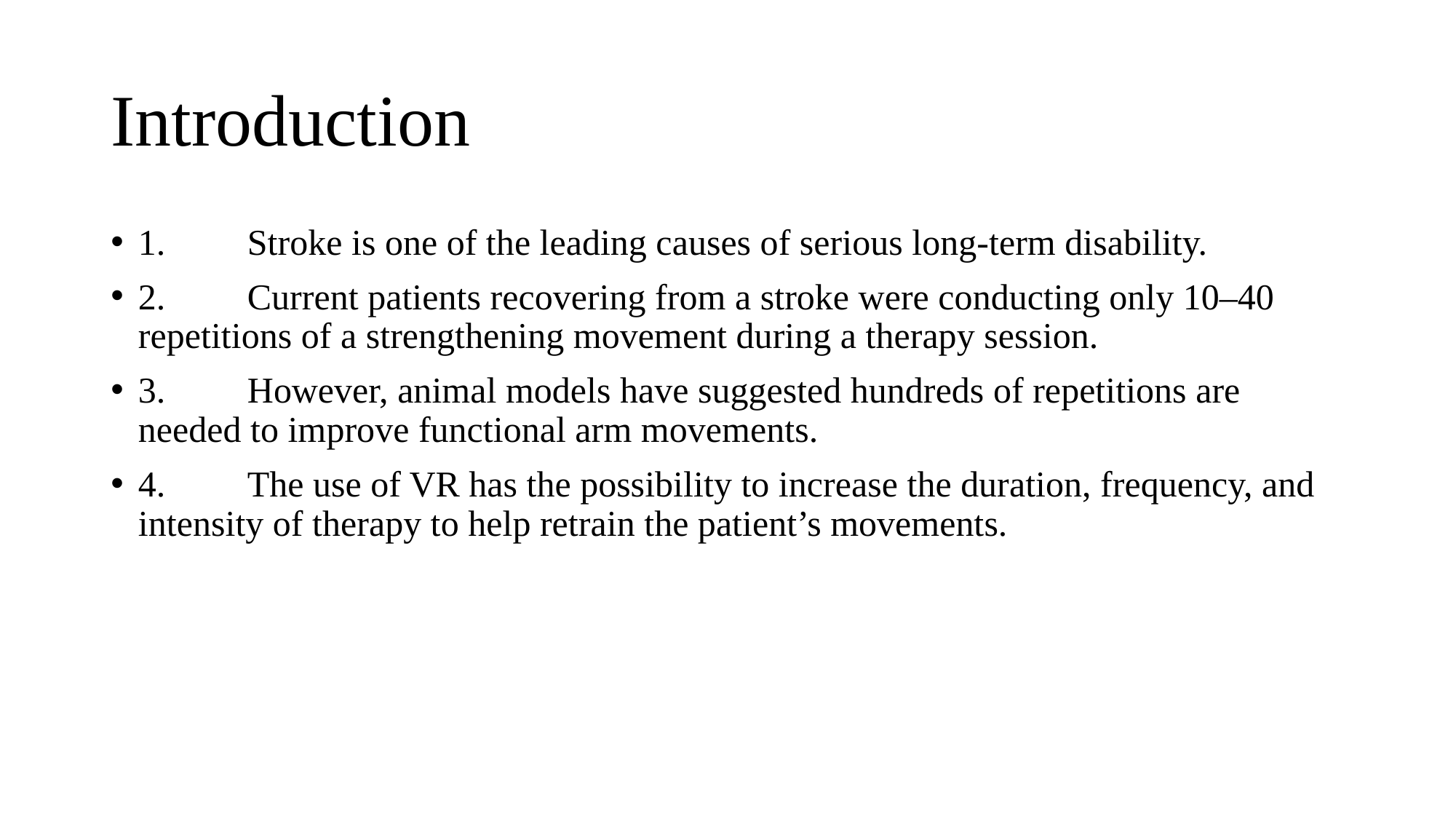

# Introduction
1.	Stroke is one of the leading causes of serious long-term disability.
2.	Current patients recovering from a stroke were conducting only 10–40 repetitions of a strengthening movement during a therapy session.
3.	However, animal models have suggested hundreds of repetitions are needed to improve functional arm movements.
4.	The use of VR has the possibility to increase the duration, frequency, and intensity of therapy to help retrain the patient’s movements.